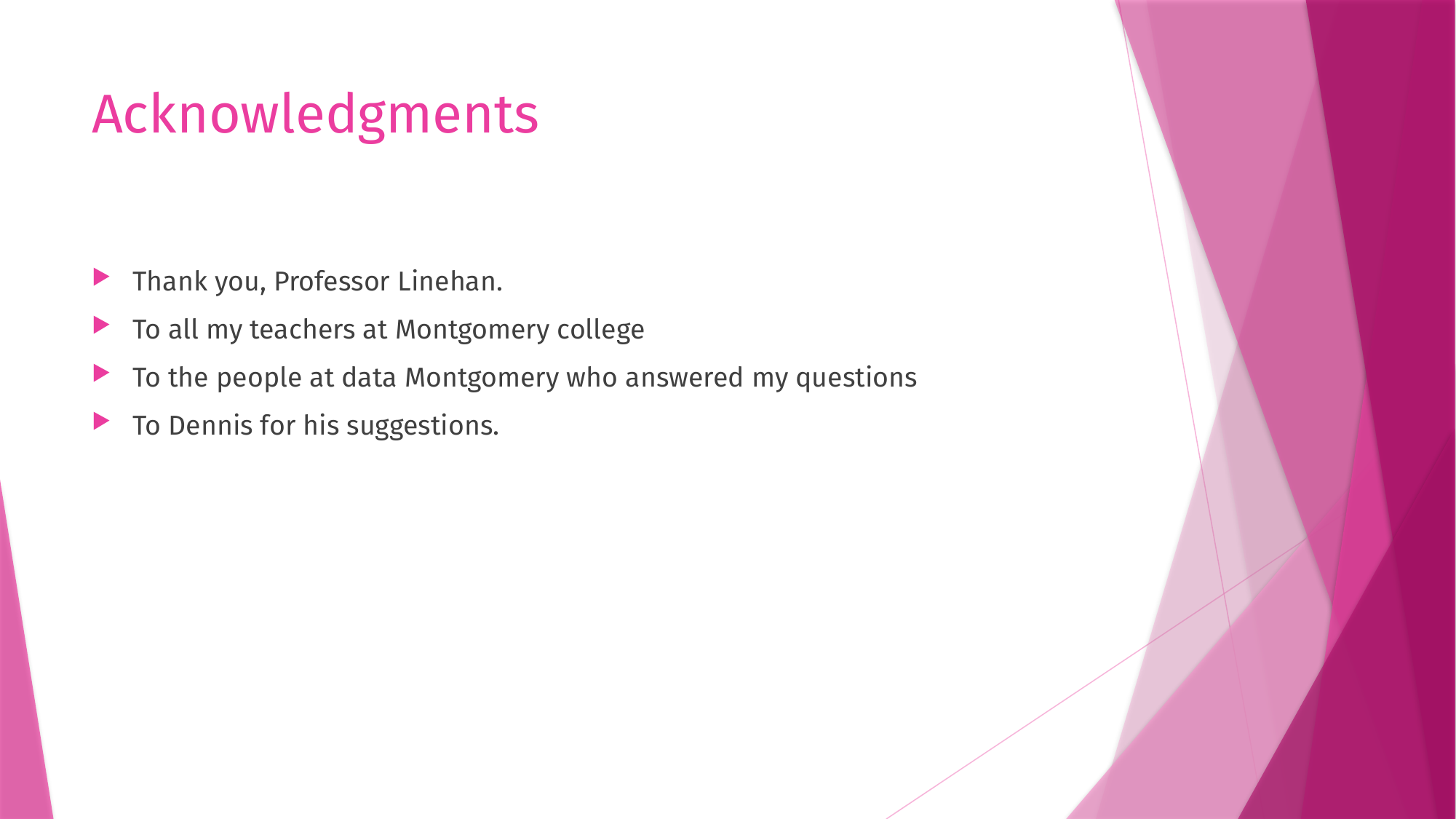

# Acknowledgments
Thank you, Professor Linehan.
To all my teachers at Montgomery college
To the people at data Montgomery who answered my questions
To Dennis for his suggestions.